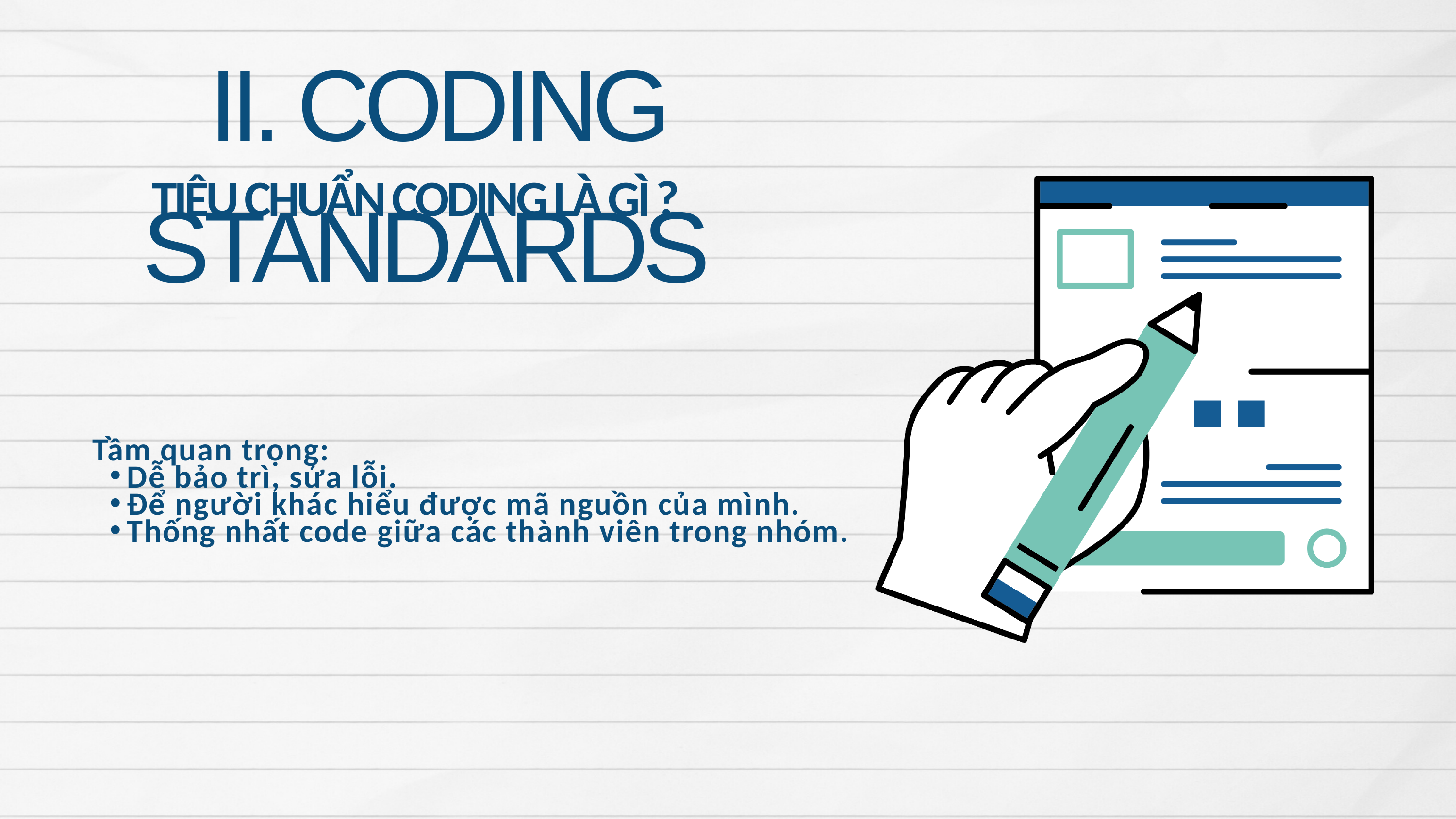

II. CODING STANDARDS

TIÊU CHUẨN CODING LÀ GÌ ?
Tầm quan trọng:
Dễ bảo trì, sửa lỗi.
Để người khác hiểu được mã nguồn của mình.
Thống nhất code giữa các thành viên trong nhóm.